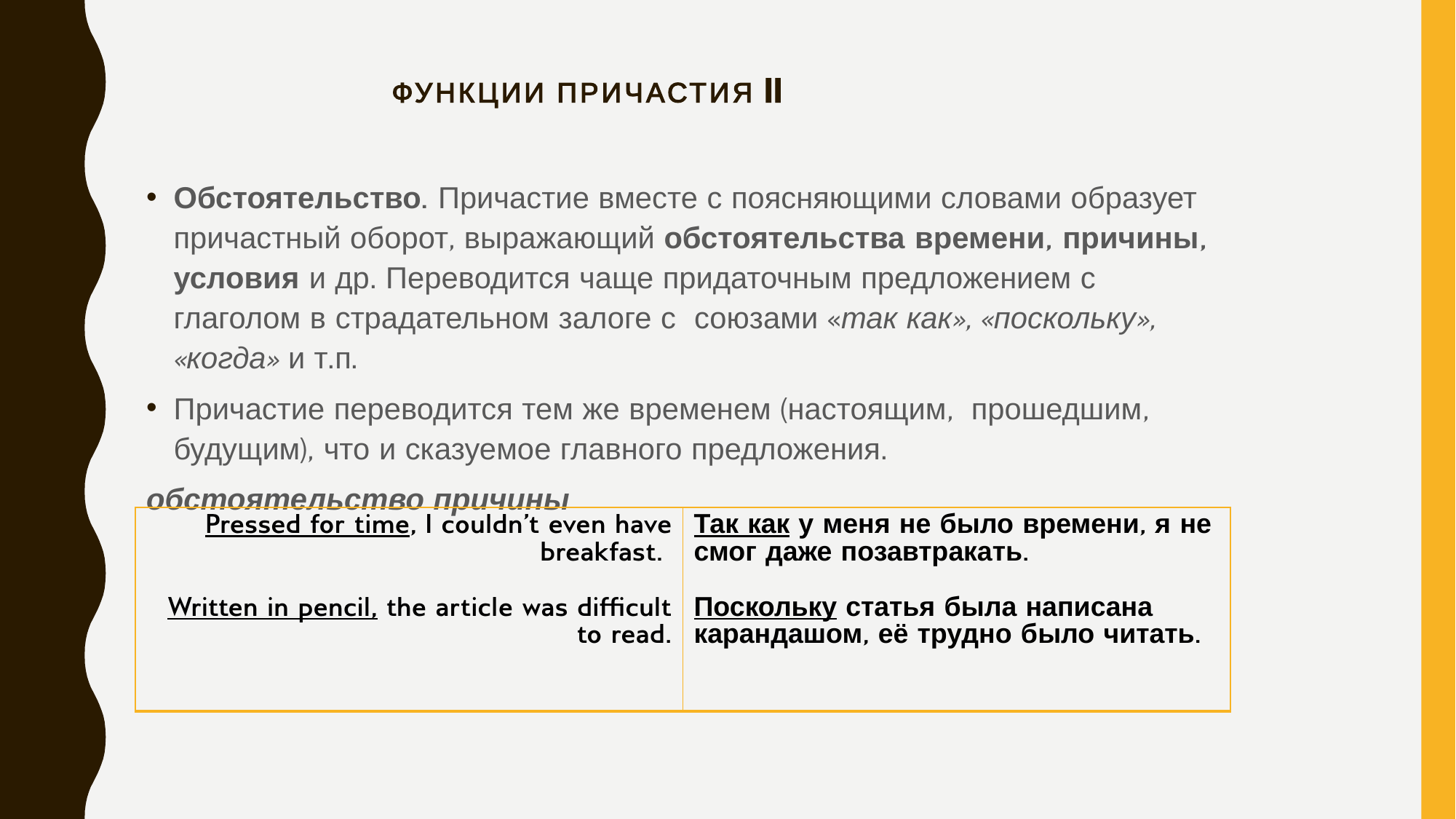

# Функции Причастия II
Обстоятельство. Причастие вместе с поясняющими словами образует причастный оборот, выражающий обстоятельства времени, причины, условия и др. Переводится чаще придаточным предложением с глаголом в страдательном залоге с  союзами «так как», «поскольку», «когда» и т.п.
Причастие переводится тем же временем (настоящим,  прошедшим, будущим), что и сказуемое главного предложения.
обстоятельство причины

| Pressed for time, I couldn’t even have breakfast. Written in pencil, the article was difficult to read. | Так как у меня не было времени, я не смог даже позавтракать. Поскольку статья была написана карандашом, её трудно было читать. |
| --- | --- |